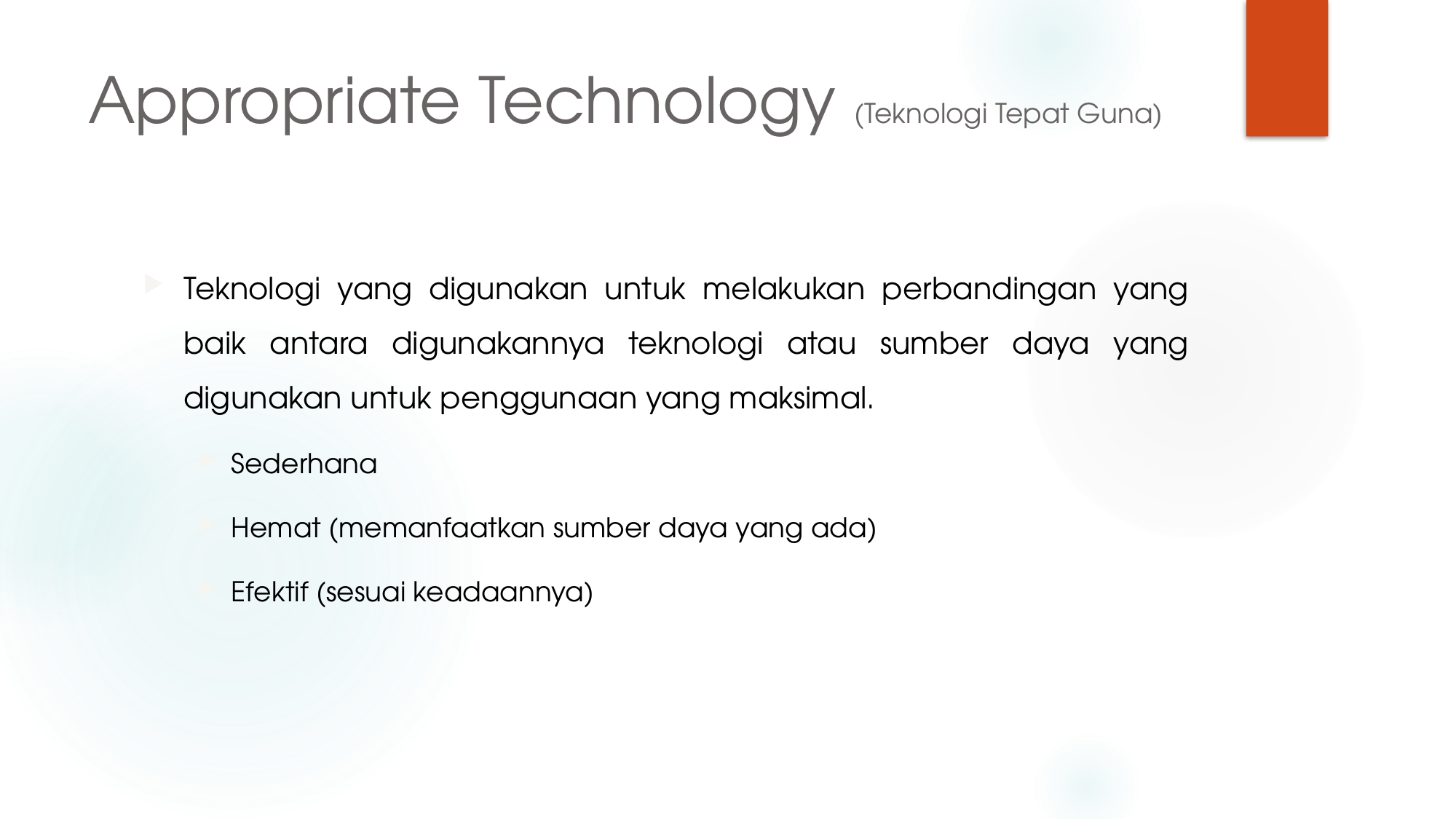

# Appropriate Technology (Teknologi Tepat Guna)
Teknologi yang digunakan untuk melakukan perbandingan yang baik antara digunakannya teknologi atau sumber daya yang digunakan untuk penggunaan yang maksimal.
Sederhana
Hemat (memanfaatkan sumber daya yang ada)
Efektif (sesuai keadaannya)